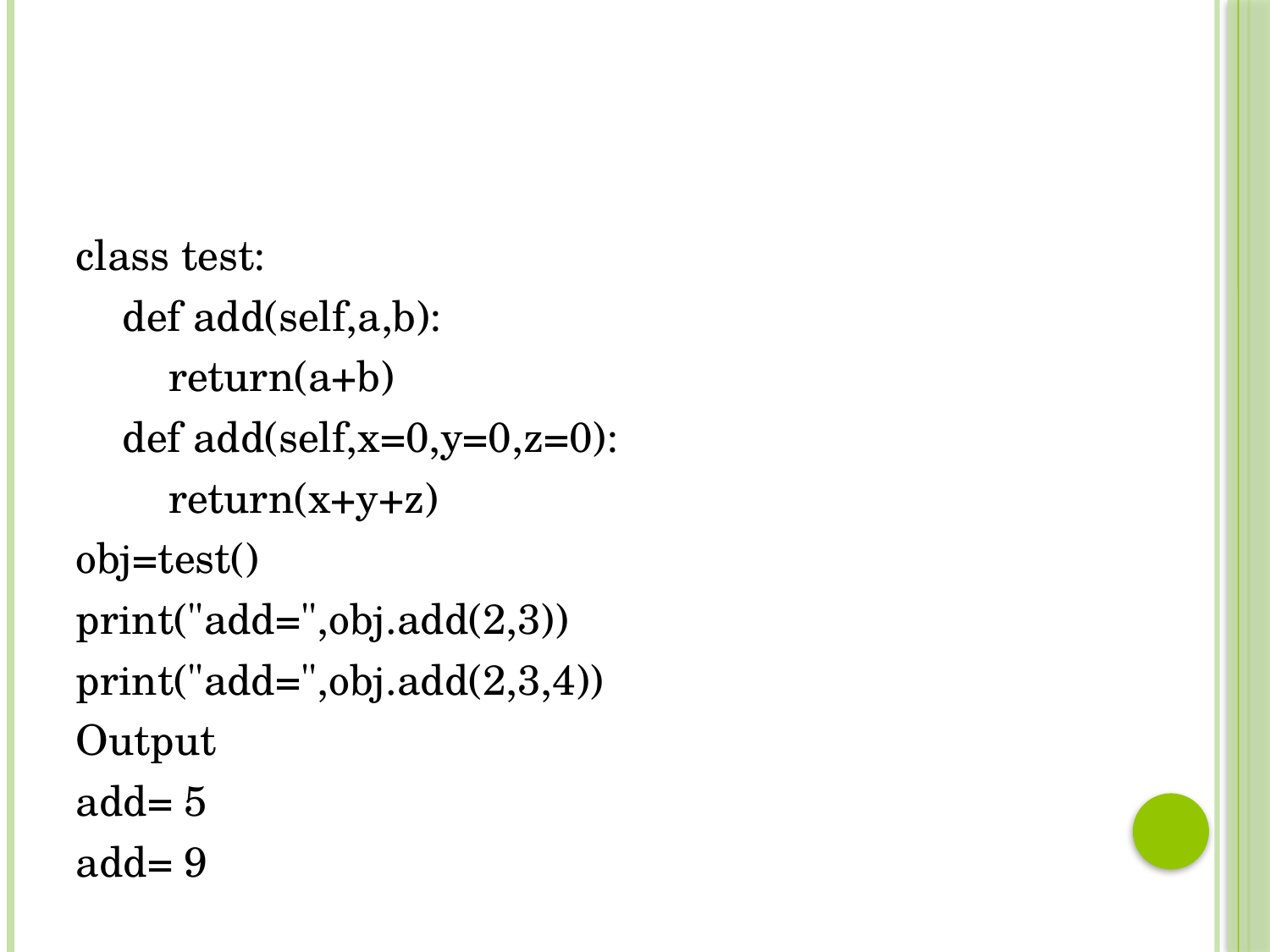

#
class test:
    def add(self,a,b):
        return(a+b)
    def add(self,x=0,y=0,z=0):
        return(x+y+z)
obj=test()
print("add=",obj.add(2,3))
print("add=",obj.add(2,3,4))
Output
add= 5
add= 9